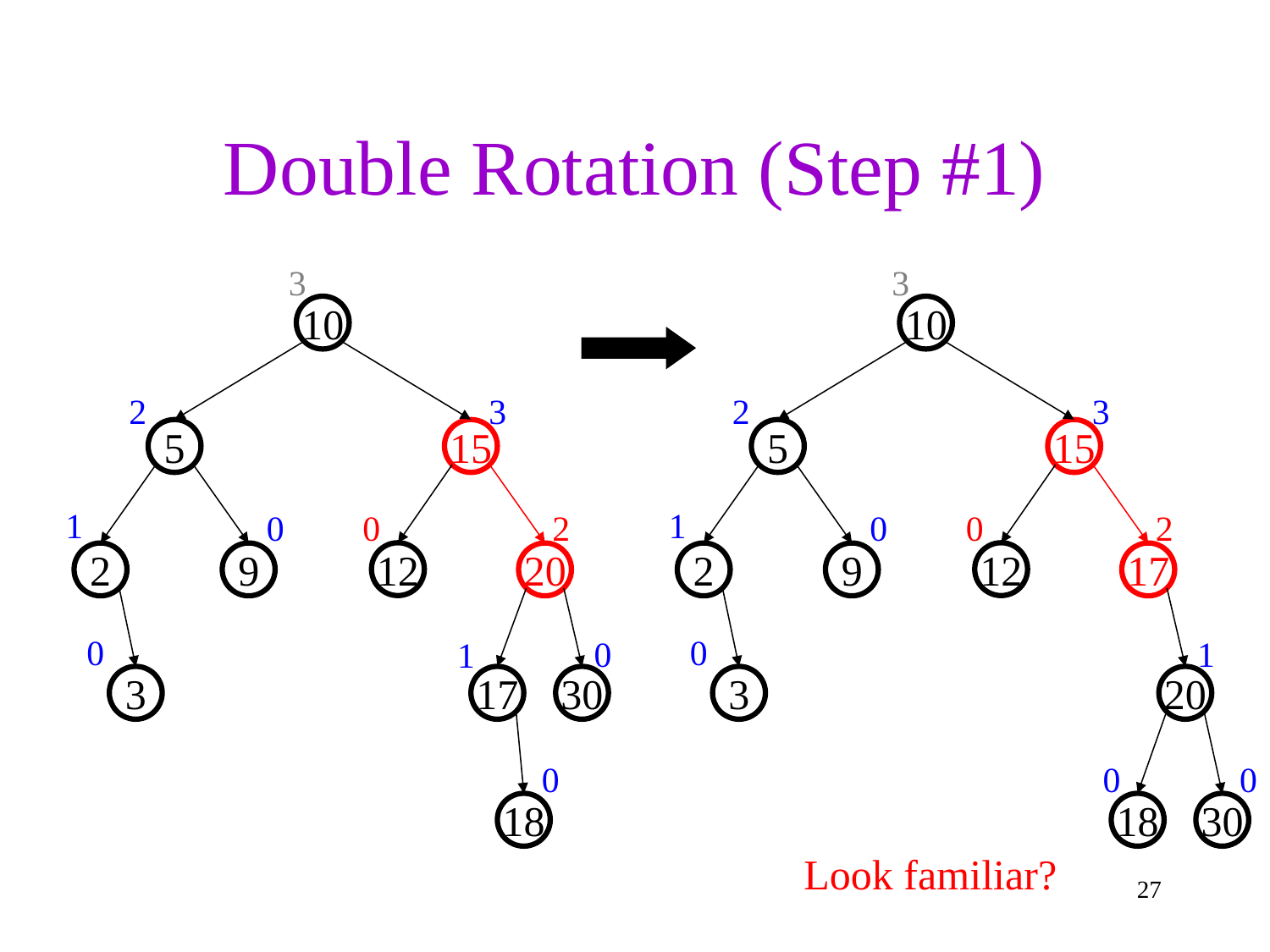

# Double Rotation (Step #1)
3
2
3
1
0
0
2
0

0
1
3
2
3
1
0
0
2
0

1

10
10

5
15
5
15
12
12
2
9
20
2
9
17
3
17
30
3
20
0
0
0
18
18
30
Look familiar?
27